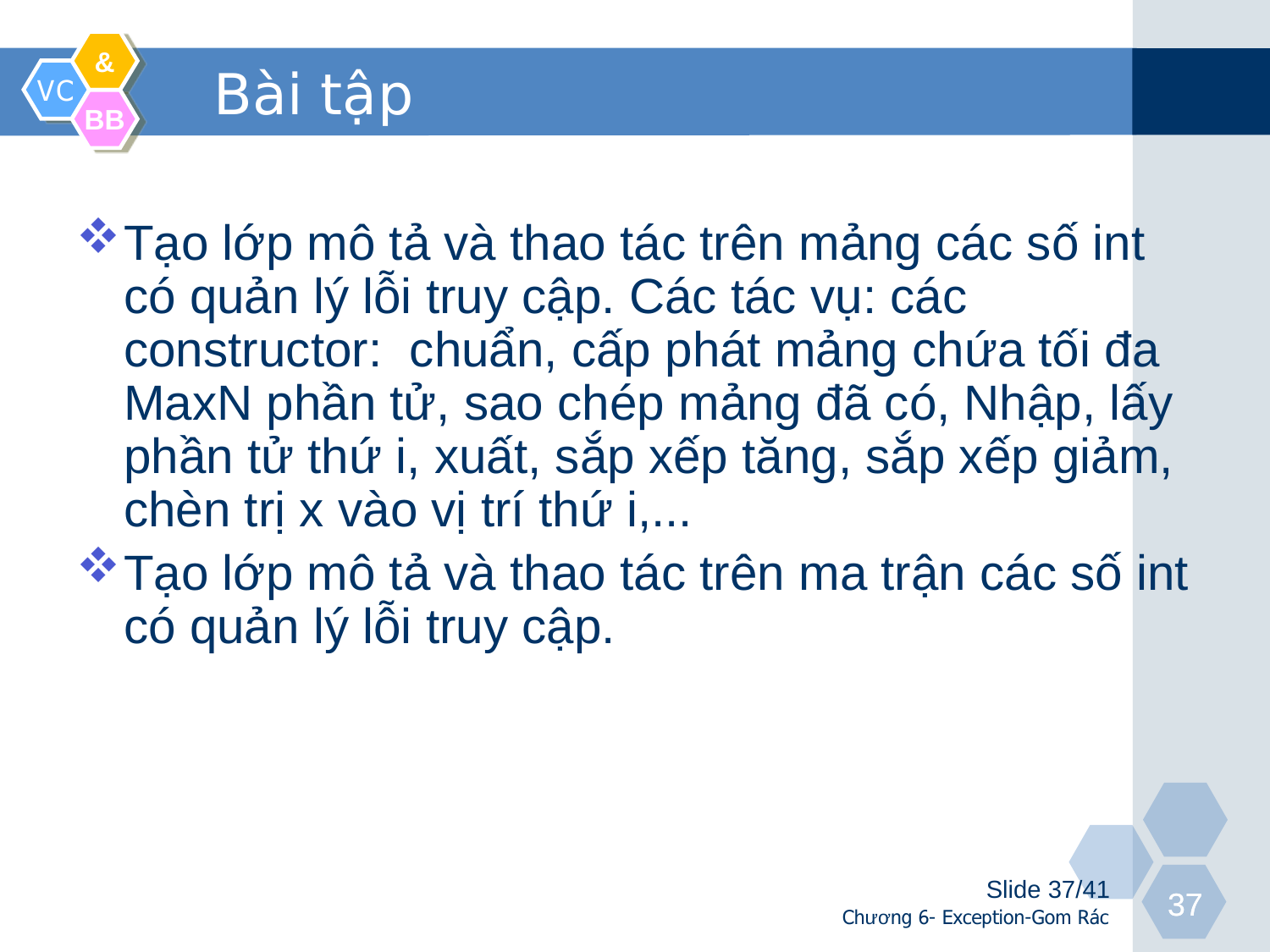

# Bài tập
Tạo lớp mô tả và thao tác trên mảng các số int có quản lý lỗi truy cập. Các tác vụ: các constructor:  chuẩn, cấp phát mảng chứa tối đa MaxN phần tử, sao chép mảng đã có, Nhập, lấy phần tử thứ i, xuất, sắp xếp tăng, sắp xếp giảm, chèn trị x vào vị trí thứ i,...
Tạo lớp mô tả và thao tác trên ma trận các số int có quản lý lỗi truy cập.
Slide 37/41
Chương 6- Exception-Gom Rác